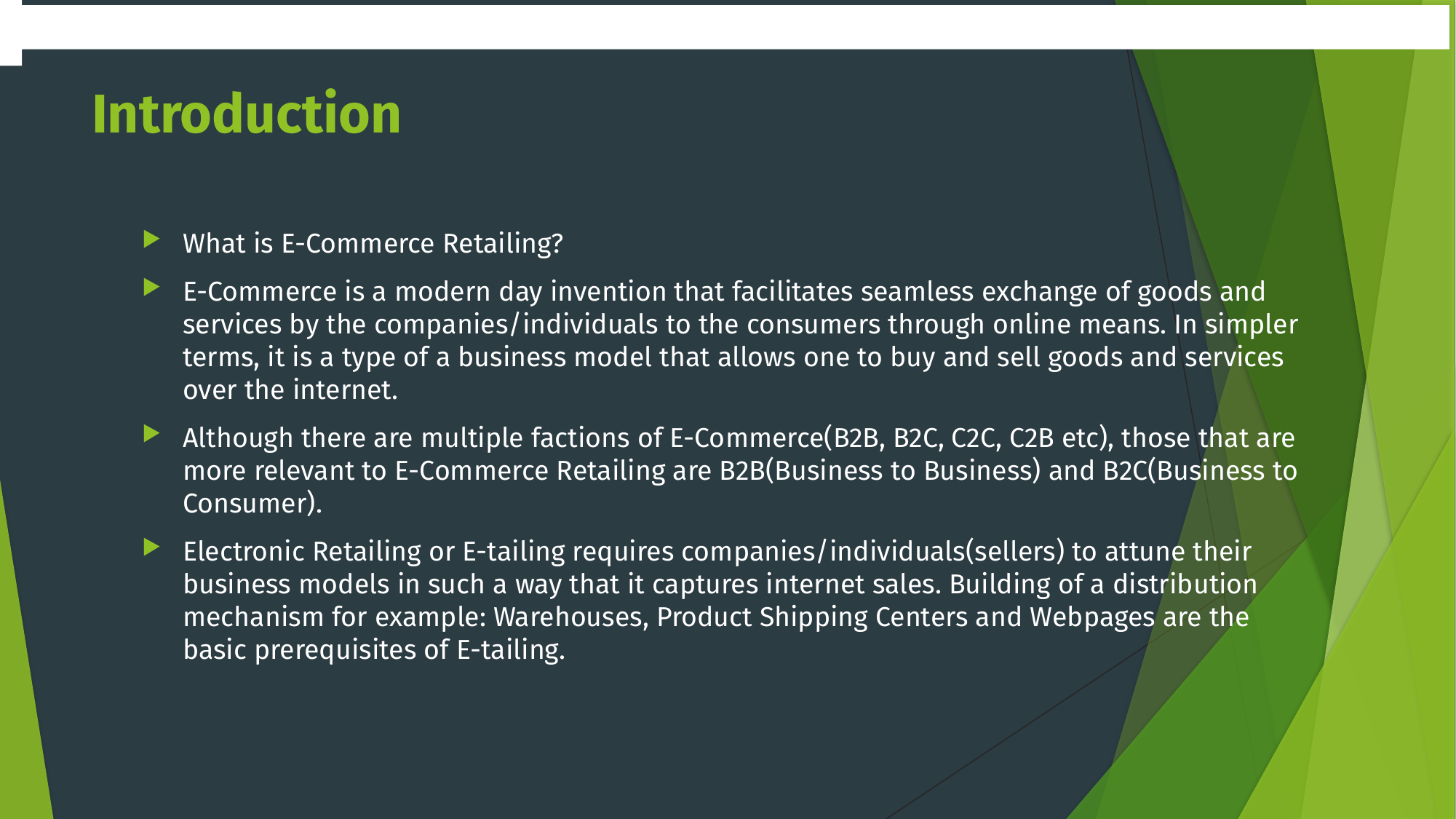

# Introduction
What is E-Commerce Retailing?
E-Commerce is a modern day invention that facilitates seamless exchange of goods and services by the companies/individuals to the consumers through online means. In simpler terms, it is a type of a business model that allows one to buy and sell goods and services over the internet.
Although there are multiple factions of E-Commerce(B2B, B2C, C2C, C2B etc), those that are more relevant to E-Commerce Retailing are B2B(Business to Business) and B2C(Business to Consumer).
Electronic Retailing or E-tailing requires companies/individuals(sellers) to attune their business models in such a way that it captures internet sales. Building of a distribution mechanism for example: Warehouses, Product Shipping Centers and Webpages are the basic prerequisites of E-tailing.